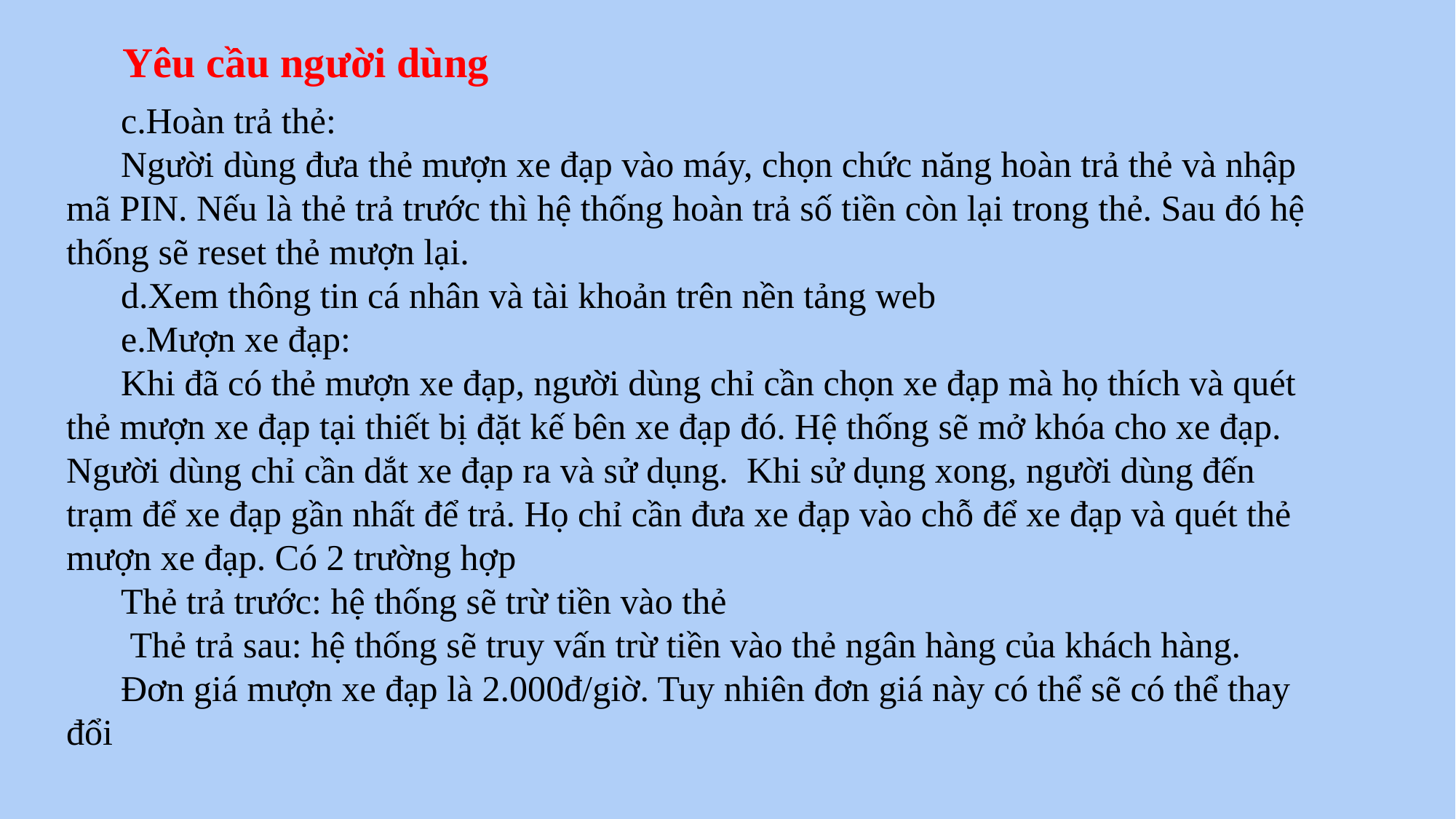

Yêu cầu người dùng
c.Hoàn trả thẻ:
Người dùng đưa thẻ mượn xe đạp vào máy, chọn chức năng hoàn trả thẻ và nhập mã PIN. Nếu là thẻ trả trước thì hệ thống hoàn trả số tiền còn lại trong thẻ. Sau đó hệ thống sẽ reset thẻ mượn lại.
d.Xem thông tin cá nhân và tài khoản trên nền tảng web
e.Mượn xe đạp:
Khi đã có thẻ mượn xe đạp, người dùng chỉ cần chọn xe đạp mà họ thích và quét thẻ mượn xe đạp tại thiết bị đặt kế bên xe đạp đó. Hệ thống sẽ mở khóa cho xe đạp. Người dùng chỉ cần dắt xe đạp ra và sử dụng.  Khi sử dụng xong, người dùng đến trạm để xe đạp gần nhất để trả. Họ chỉ cần đưa xe đạp vào chỗ để xe đạp và quét thẻ mượn xe đạp. Có 2 trường hợp
Thẻ trả trước: hệ thống sẽ trừ tiền vào thẻ
 Thẻ trả sau: hệ thống sẽ truy vấn trừ tiền vào thẻ ngân hàng của khách hàng.
Đơn giá mượn xe đạp là 2.000đ/giờ. Tuy nhiên đơn giá này có thể sẽ có thể thay đổi